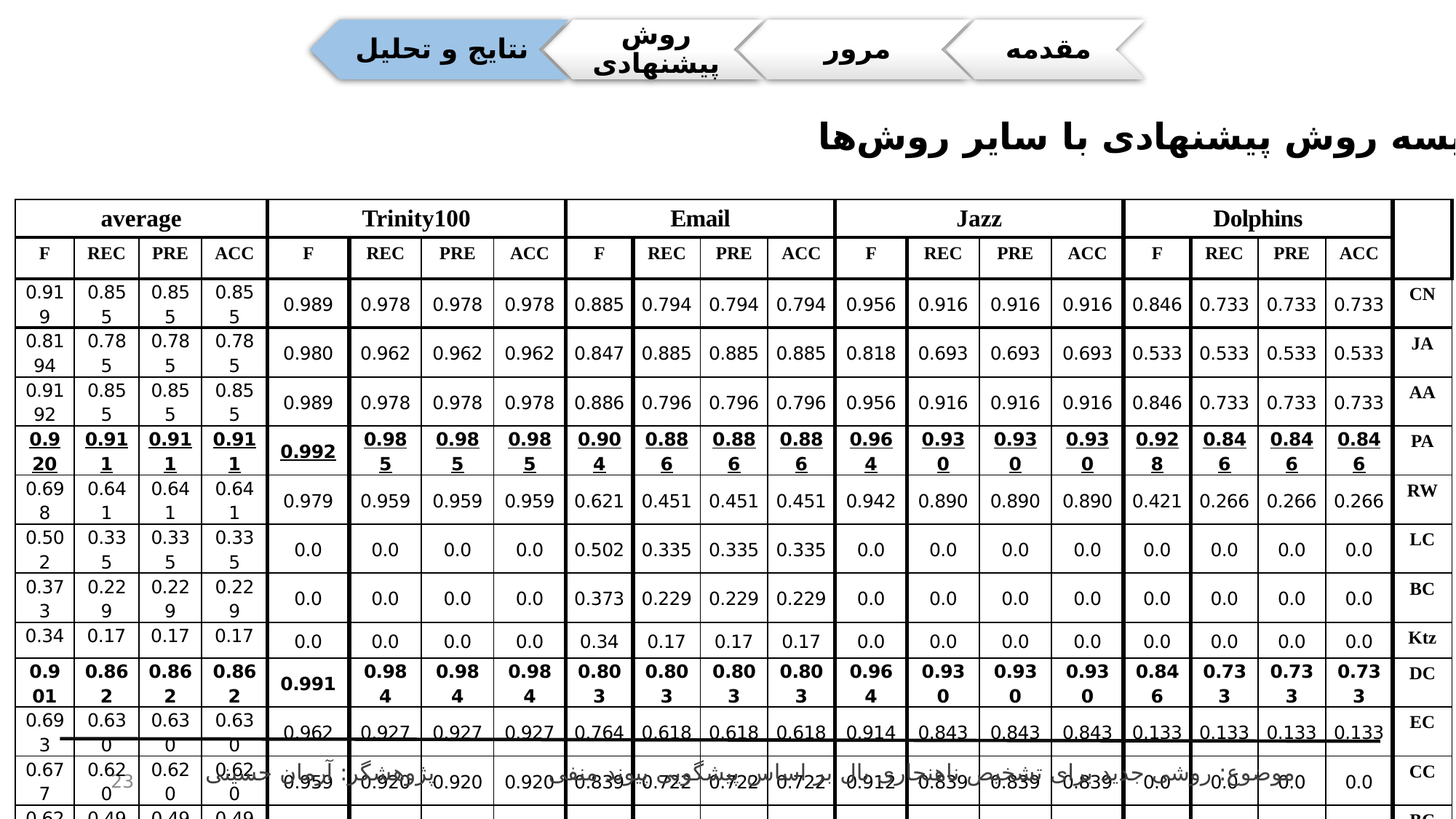

مقدمه
مرور
روش پیشنهادی
نتایج و تحلیل
مقایسه روش پیشنهادی با سایر روش‌ها
| average |  |  |  | Trinity100 |  |  |  | Email |  |  |  | Jazz |  |  |  | Dolphins |  |  |  |  |
| --- | --- | --- | --- | --- | --- | --- | --- | --- | --- | --- | --- | --- | --- | --- | --- | --- | --- | --- | --- | --- |
| F | REC | PRE | ACC | F | REC | PRE | ACC | F | REC | PRE | ACC | F | REC | PRE | ACC | F | REC | PRE | ACC |  |
| 0.919 | 0.855 | 0.855 | 0.855 | 0.989 | 0.978 | 0.978 | 0.978 | 0.885 | 0.794 | 0.794 | 0.794 | 0.956 | 0.916 | 0.916 | 0.916 | 0.846 | 0.733 | 0.733 | 0.733 | CN |
| 0.8194 | 0.785 | 0.785 | 0.785 | 0.980 | 0.962 | 0.962 | 0.962 | 0.847 | 0.885 | 0.885 | 0.885 | 0.818 | 0.693 | 0.693 | 0.693 | 0.533 | 0.533 | 0.533 | 0.533 | JA |
| 0.9192 | 0.855 | 0.855 | 0.855 | 0.989 | 0.978 | 0.978 | 0.978 | 0.886 | 0.796 | 0.796 | 0.796 | 0.956 | 0.916 | 0.916 | 0.916 | 0.846 | 0.733 | 0.733 | 0.733 | AA |
| 0.920 | 0.911 | 0.911 | 0.911 | 0.992 | 0.985 | 0.985 | 0.985 | 0.904 | 0.886 | 0.886 | 0.886 | 0.964 | 0.930 | 0.930 | 0.930 | 0.928 | 0.846 | 0.846 | 0.846 | PA |
| 0.698 | 0.641 | 0.641 | 0.641 | 0.979 | 0.959 | 0.959 | 0.959 | 0.621 | 0.451 | 0.451 | 0.451 | 0.942 | 0.890 | 0.890 | 0.890 | 0.421 | 0.266 | 0.266 | 0.266 | RW |
| 0.502 | 0.335 | 0.335 | 0.335 | 0.0 | 0.0 | 0.0 | 0.0 | 0.502 | 0.335 | 0.335 | 0.335 | 0.0 | 0.0 | 0.0 | 0.0 | 0.0 | 0.0 | 0.0 | 0.0 | LC |
| 0.373 | 0.229 | 0.229 | 0.229 | 0.0 | 0.0 | 0.0 | 0.0 | 0.373 | 0.229 | 0.229 | 0.229 | 0.0 | 0.0 | 0.0 | 0.0 | 0.0 | 0.0 | 0.0 | 0.0 | BC |
| 0.34 | 0.17 | 0.17 | 0.17 | 0.0 | 0.0 | 0.0 | 0.0 | 0.34 | 0.17 | 0.17 | 0.17 | 0.0 | 0.0 | 0.0 | 0.0 | 0.0 | 0.0 | 0.0 | 0.0 | Ktz |
| 0.901 | 0.862 | 0.862 | 0.862 | 0.991 | 0.984 | 0.984 | 0.984 | 0.803 | 0.803 | 0.803 | 0.803 | 0.964 | 0.930 | 0.930 | 0.930 | 0.846 | 0.733 | 0.733 | 0.733 | DC |
| 0.693 | 0.630 | 0.630 | 0.630 | 0.962 | 0.927 | 0.927 | 0.927 | 0.764 | 0.618 | 0.618 | 0.618 | 0.914 | 0.843 | 0.843 | 0.843 | 0.133 | 0.133 | 0.133 | 0.133 | EC |
| 0.677 | 0.620 | 0.620 | 0.620 | 0.959 | 0.920 | 0.920 | 0.920 | 0.839 | 0.722 | 0.722 | 0.722 | 0.912 | 0.839 | 0.839 | 0.839 | 0.0 | 0.0 | 0.0 | 0.0 | CC |
| 0.629 | 0.498 | 0.498 | 0.498 | 0.958 | 0.919 | 0.919 | 0.919 | 0.611 | 0.440 | 0.440 | 0.440 | 0.378 | 0.233 | 0.233 | 0.233 | 0.571 | 0.4 | 0.4 | 0.4 | BC |
پژوهشگر: آرمان حسینی
موضوع: روشی جدید برای تشخیص ناهنجاری یال بر اساس پیشگویی پیوند منفی
23